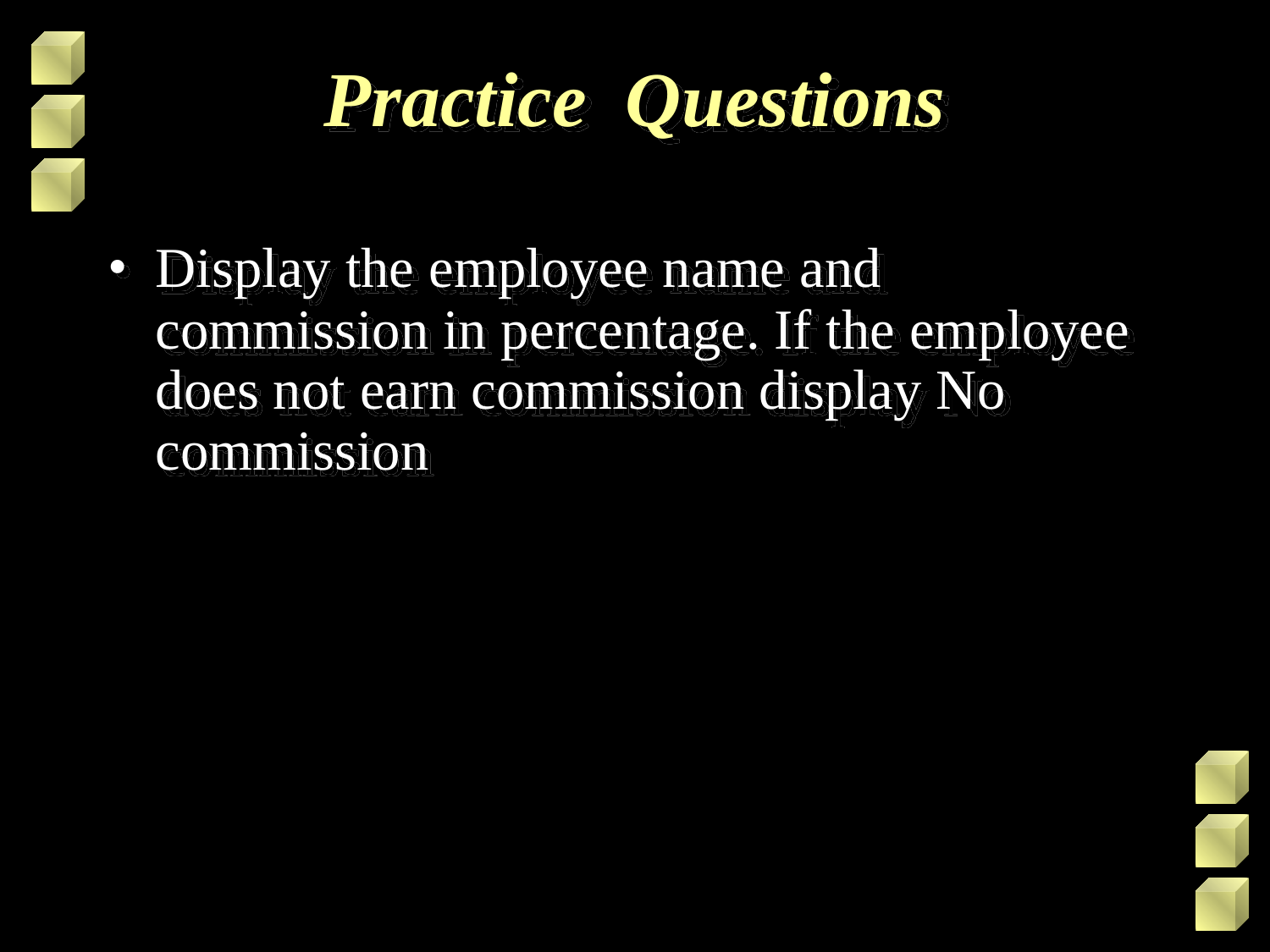

# Practice  Questions
Display the employee name and commission in percentage. If the employee does not earn commission display No commission